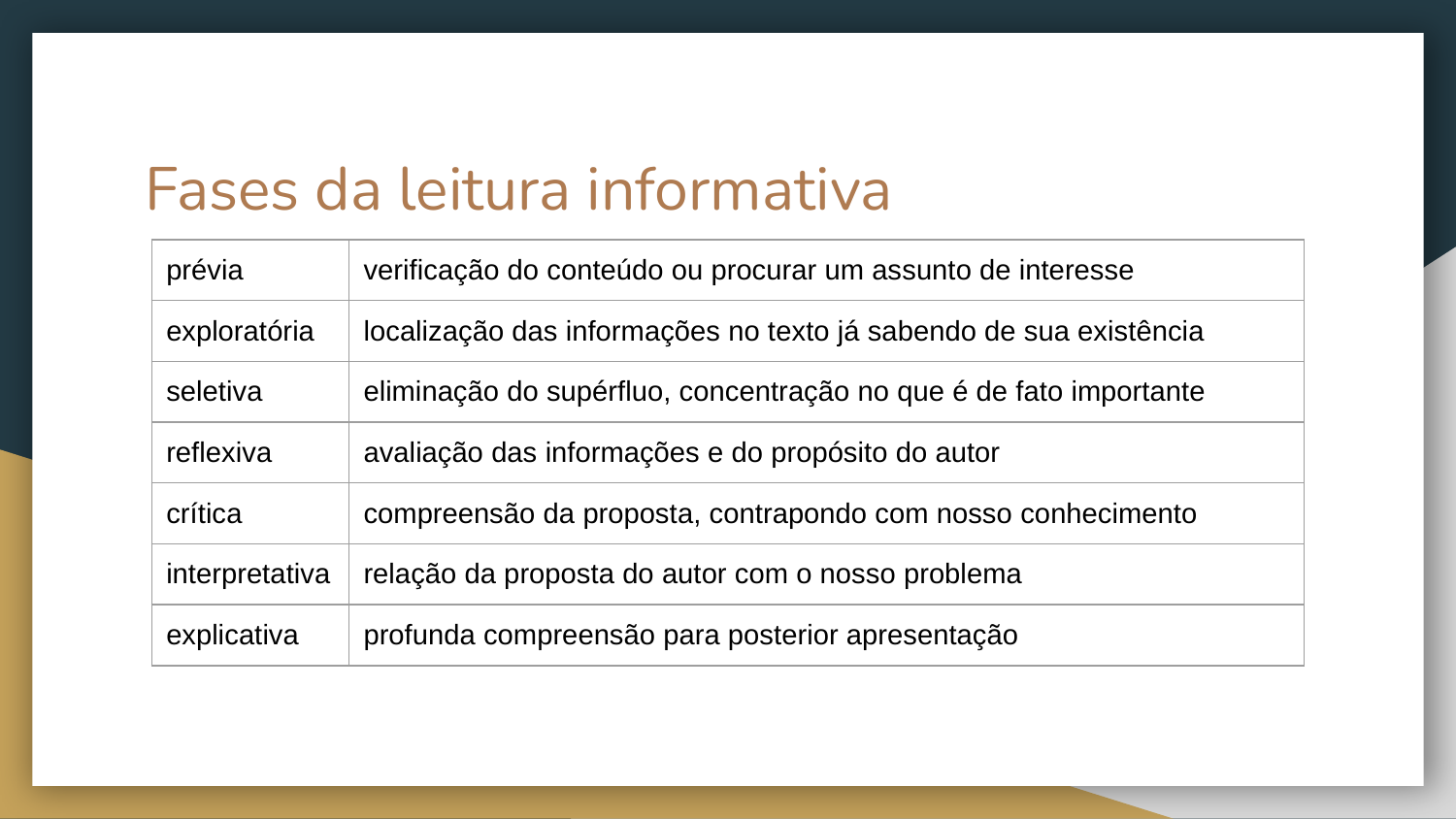

# Fases da leitura informativa
| prévia | verificação do conteúdo ou procurar um assunto de interesse |
| --- | --- |
| exploratória | localização das informações no texto já sabendo de sua existência |
| seletiva | eliminação do supérfluo, concentração no que é de fato importante |
| reflexiva | avaliação das informações e do propósito do autor |
| crítica | compreensão da proposta, contrapondo com nosso conhecimento |
| interpretativa | relação da proposta do autor com o nosso problema |
| explicativa | profunda compreensão para posterior apresentação |